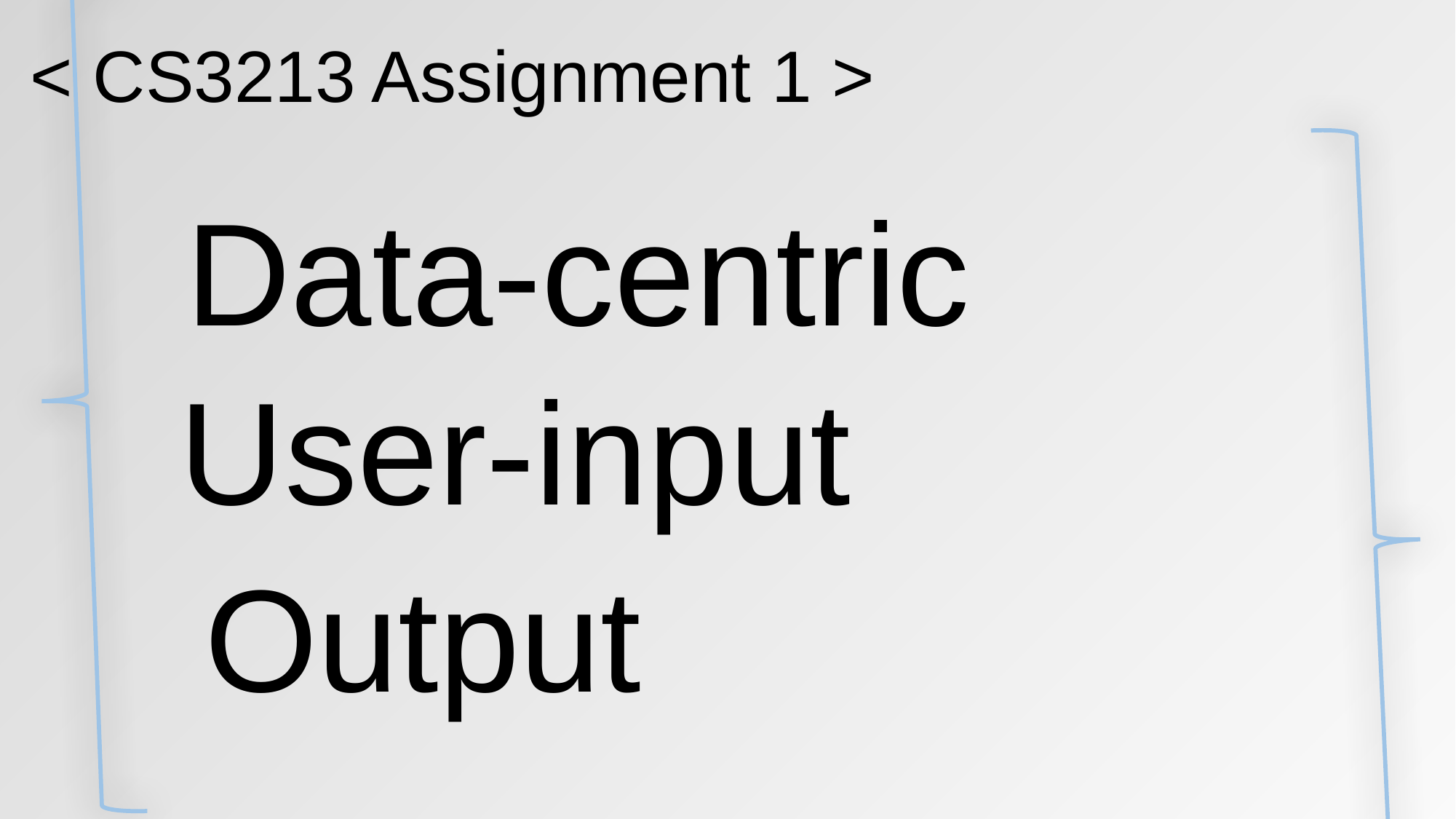

< CS3213 Assignment 1 >

Data-centric
User-input
Output